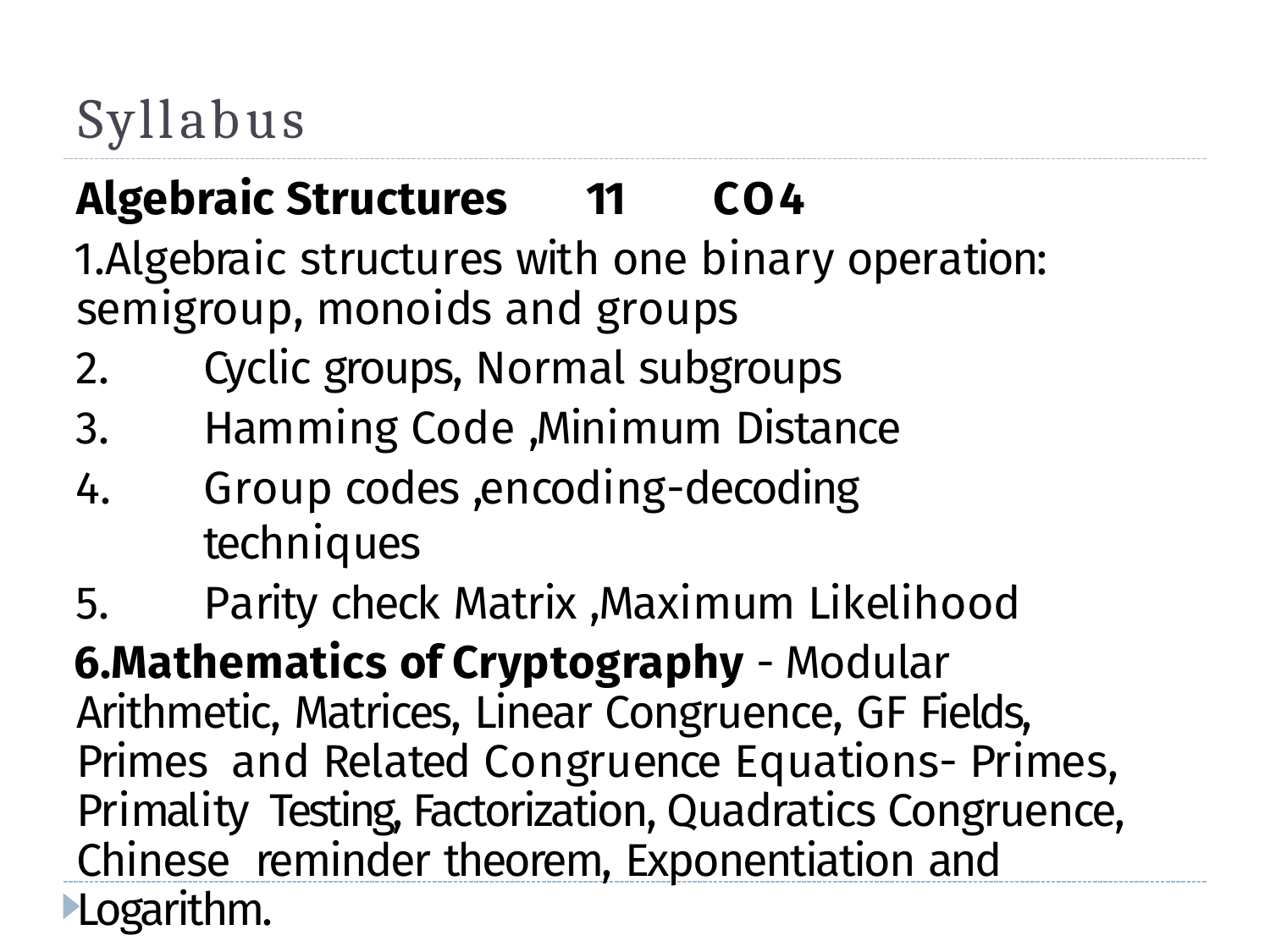

# Syllabus
Algebraic Structures	11	CO4
Algebraic structures with one binary operation:  semigroup, monoids and groups
Cyclic groups, Normal subgroups
Hamming Code ,Minimum Distance
Group codes ,encoding-decoding techniques
Parity check Matrix ,Maximum Likelihood
Mathematics of Cryptography - Modular  Arithmetic, Matrices, Linear Congruence, GF Fields, Primes  and Related Congruence Equations- Primes, Primality  Testing, Factorization, Quadratics Congruence, Chinese  reminder theorem, Exponentiation and Logarithm.